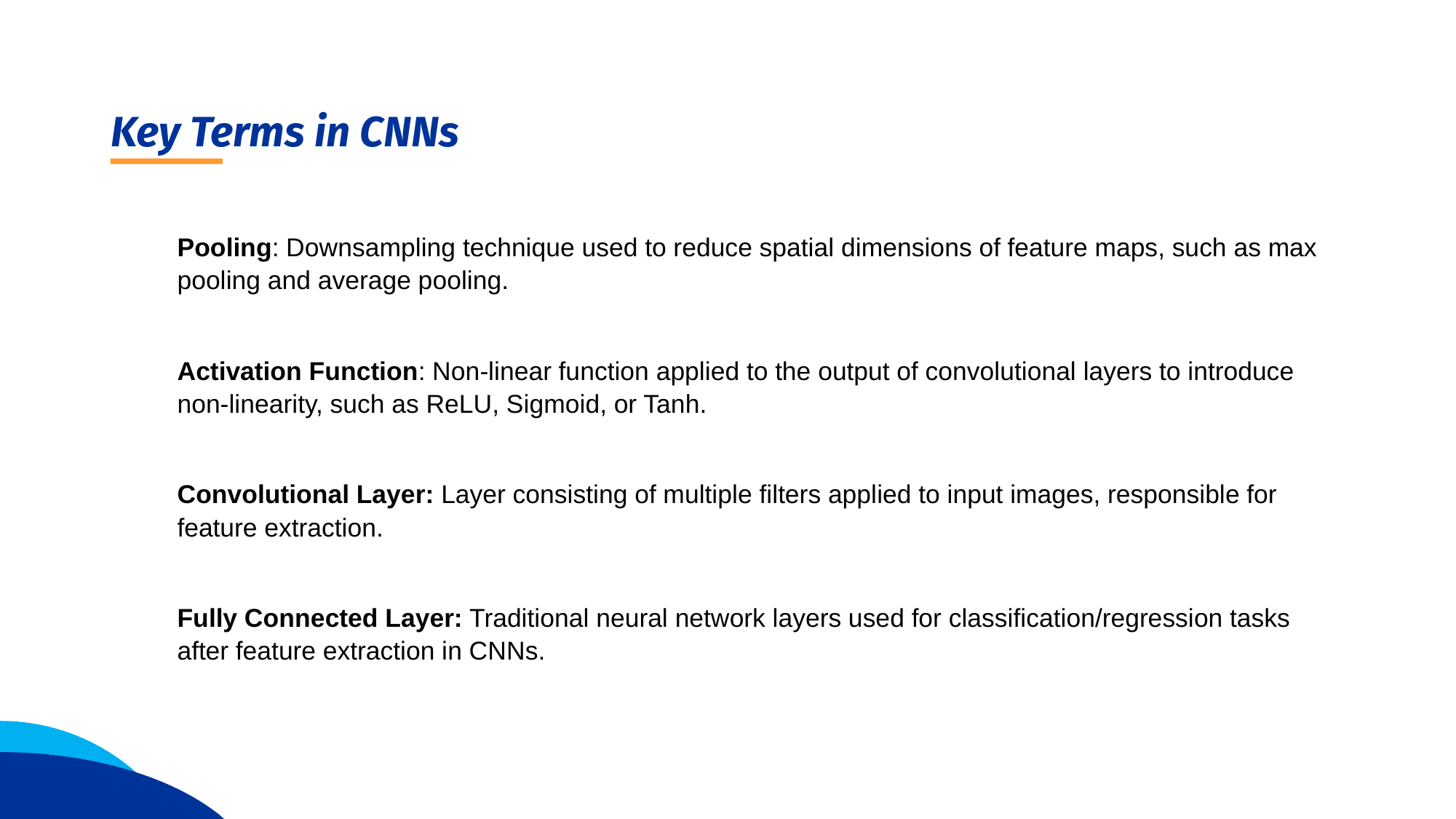

Key Terms in CNNs

Pooling: Downsampling technique used to reduce spatial dimensions of feature maps, such as max pooling and average pooling.

Activation Function: Non-linear function applied to the output of convolutional layers to introduce non-linearity, such as ReLU, Sigmoid, or Tanh.

Convolutional Layer: Layer consisting of multiple filters applied to input images, responsible for feature extraction.

Fully Connected Layer: Traditional neural network layers used for classification/regression tasks after feature extraction in CNNs.